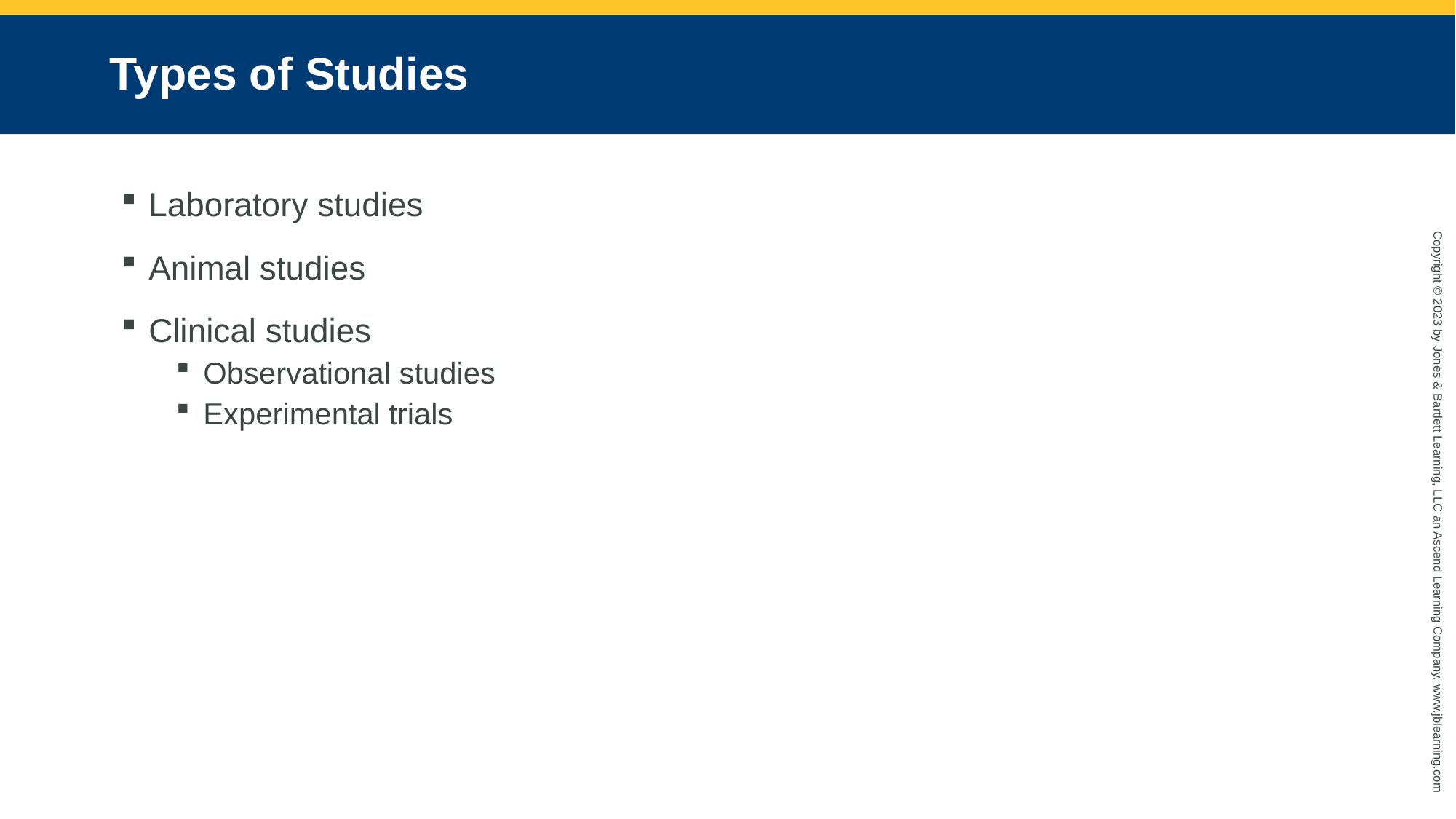

# Types of Studies
Laboratory studies
Animal studies
Clinical studies
Observational studies
Experimental trials